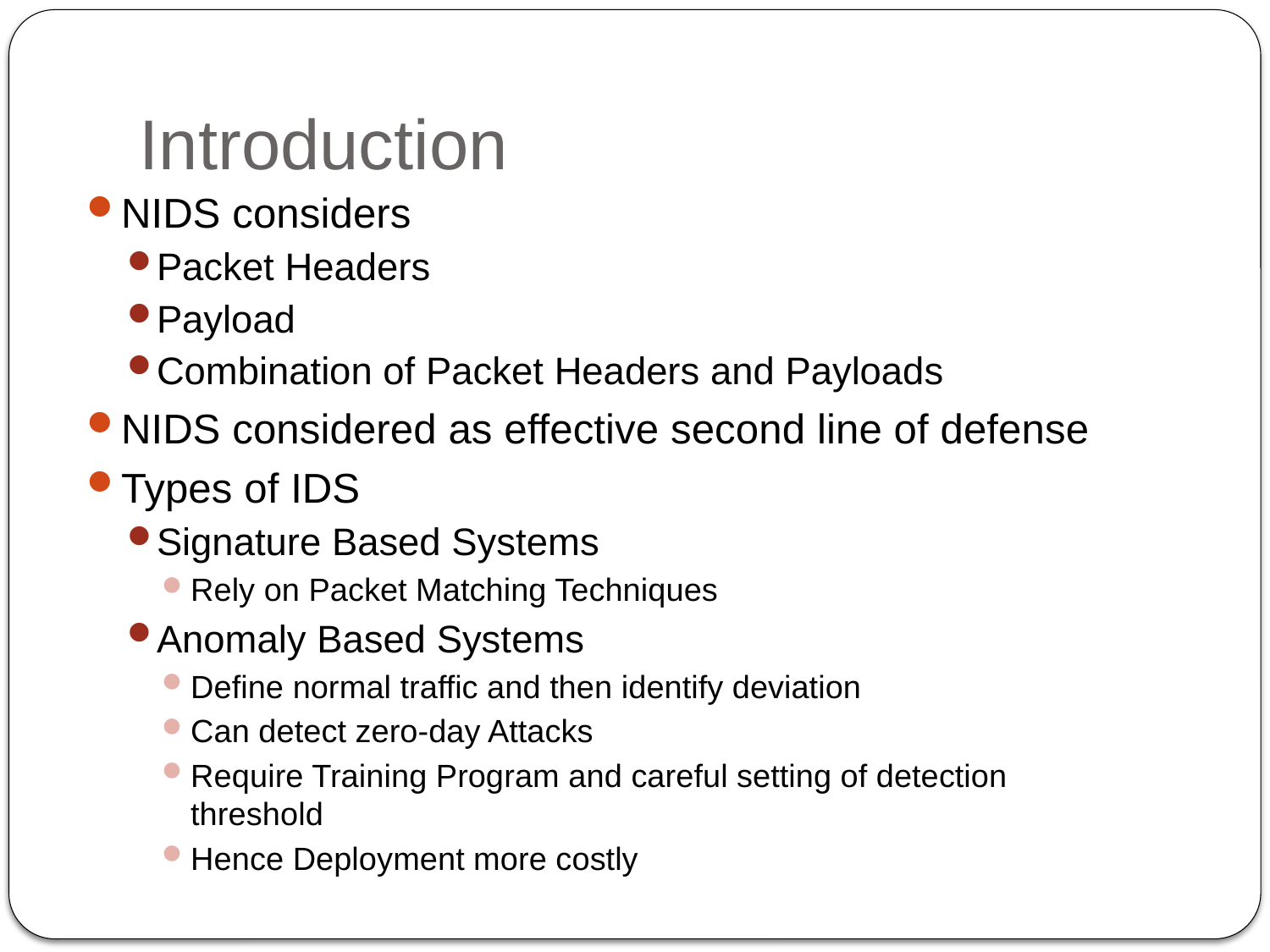

# Introduction
NIDS considers
Packet Headers
Payload
Combination of Packet Headers and Payloads
NIDS considered as effective second line of defense
Types of IDS
Signature Based Systems
Rely on Packet Matching Techniques
Anomaly Based Systems
Define normal traffic and then identify deviation
Can detect zero-day Attacks
Require Training Program and careful setting of detection threshold
Hence Deployment more costly